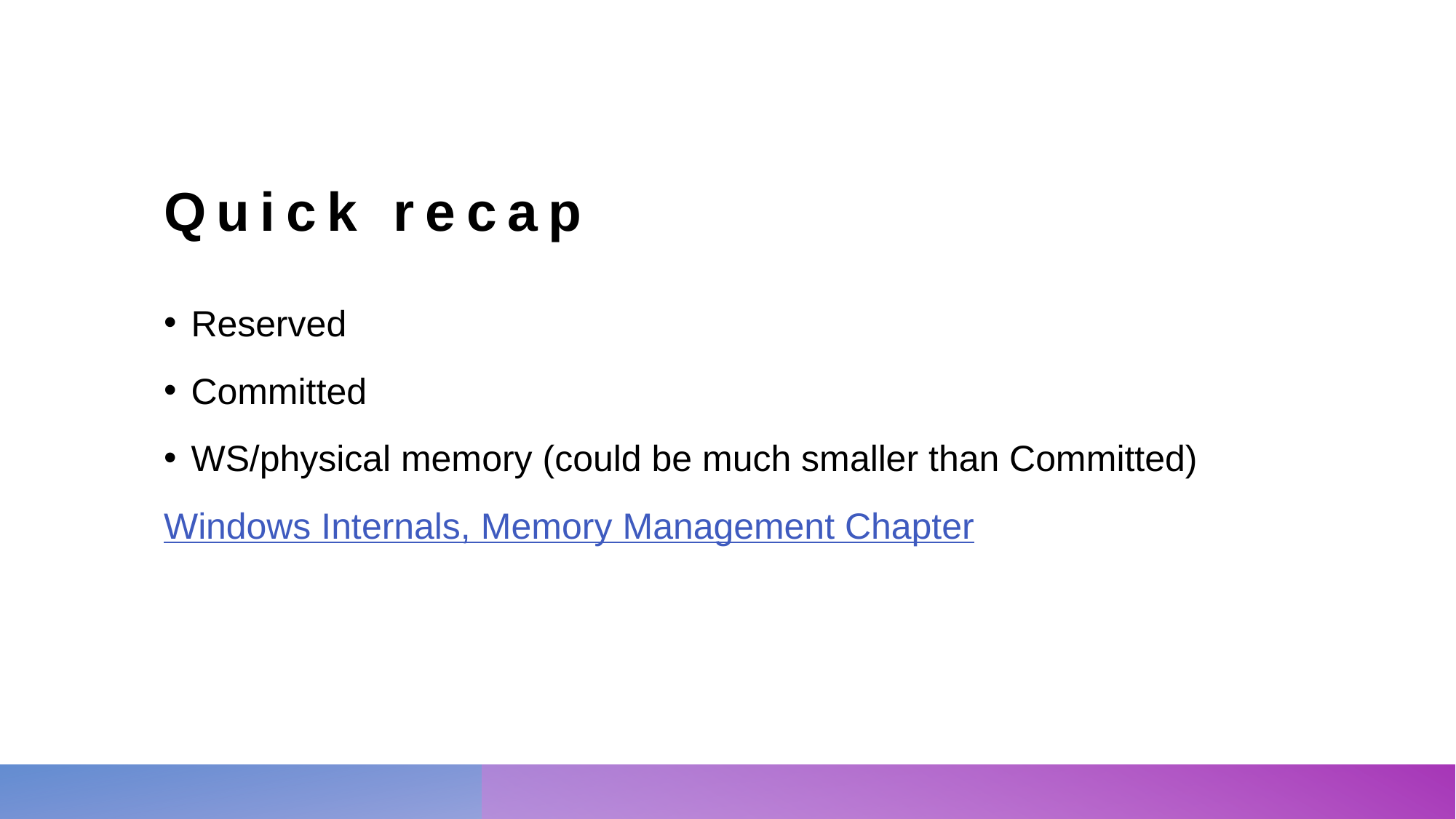

# Quick recap
Reserved
Committed
WS/physical memory (could be much smaller than Committed)
Windows Internals, Memory Management Chapter